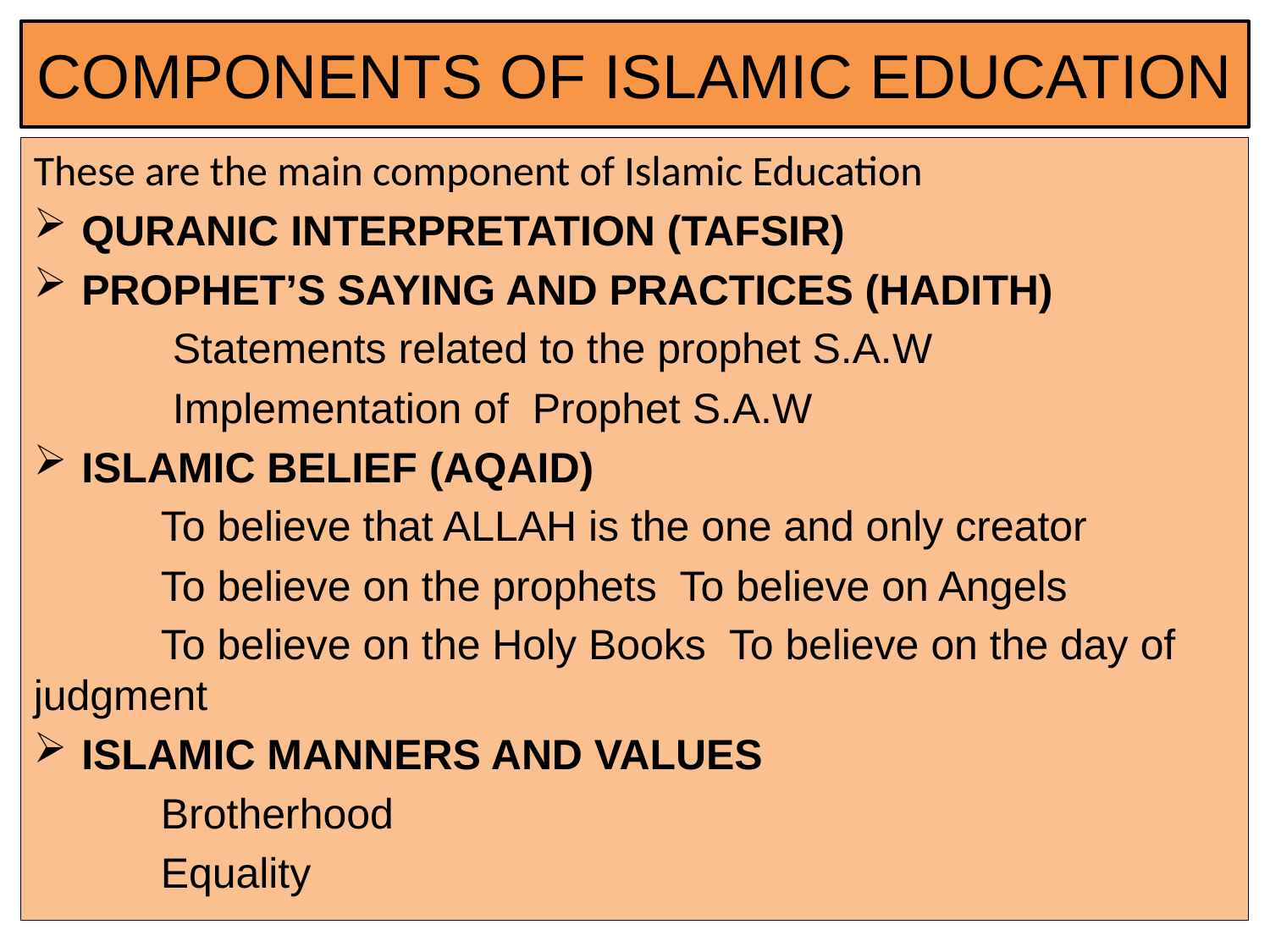

# COMPONENTS OF ISLAMIC EDUCATION
These are the main component of Islamic Education
QURANIC INTERPRETATION (TAFSIR)
PROPHET’S SAYING AND PRACTICES (HADITH)
     	 Statements related to the prophet S.A.W
      	 Implementation of  Prophet S.A.W
ISLAMIC BELIEF (AQAID)
	To believe that ALLAH is the one and only creator
	To believe on the prophets  To believe on Angels
	To believe on the Holy Books  To believe on the day of judgment
ISLAMIC MANNERS AND VALUES
	Brotherhood
	Equality